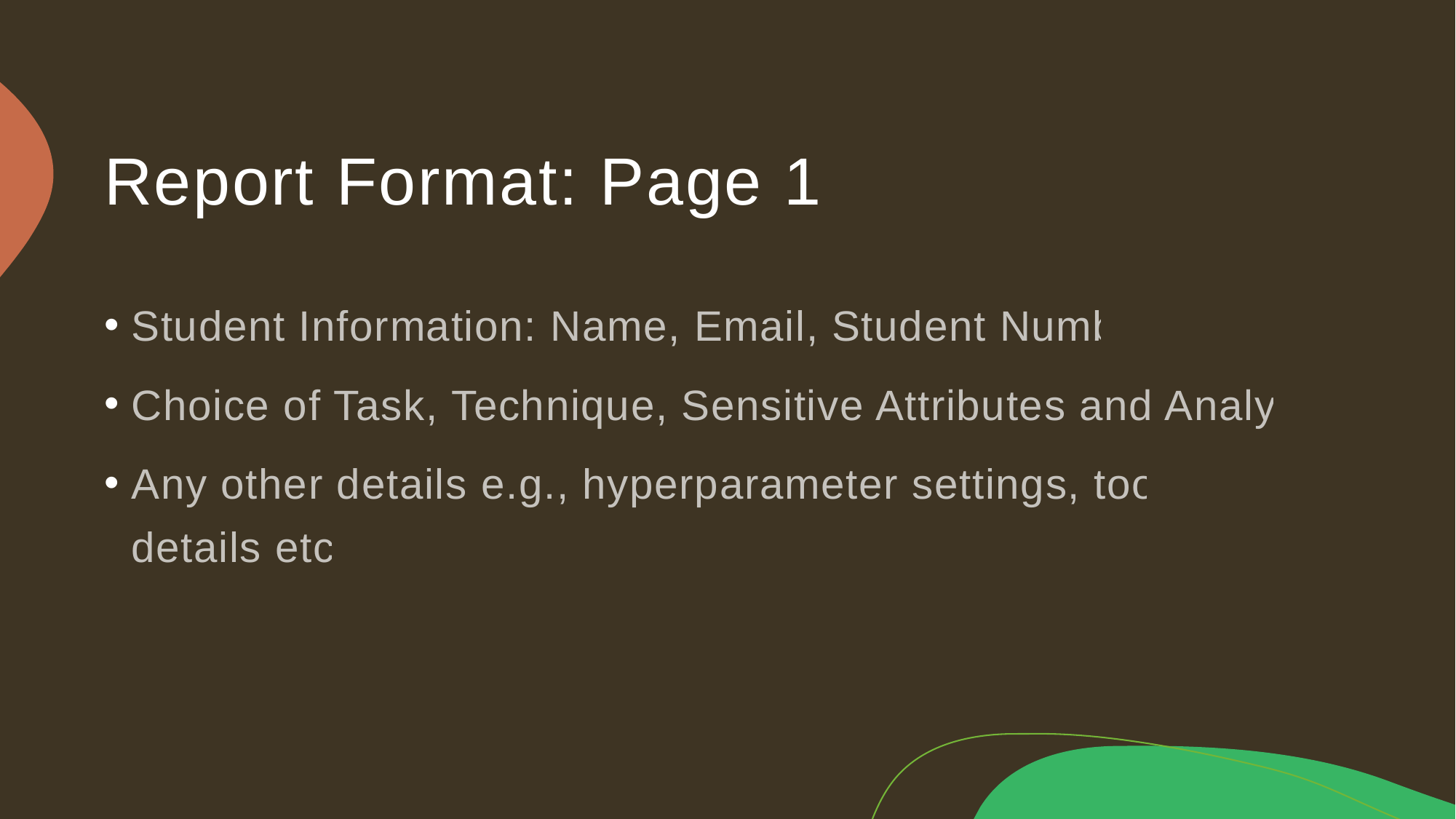

# Report Format: Page 1
Student Information: Name, Email, Student Number
Choice of Task, Technique, Sensitive Attributes and Analyses
Any other details e.g., hyperparameter settings, toolkit details etc.